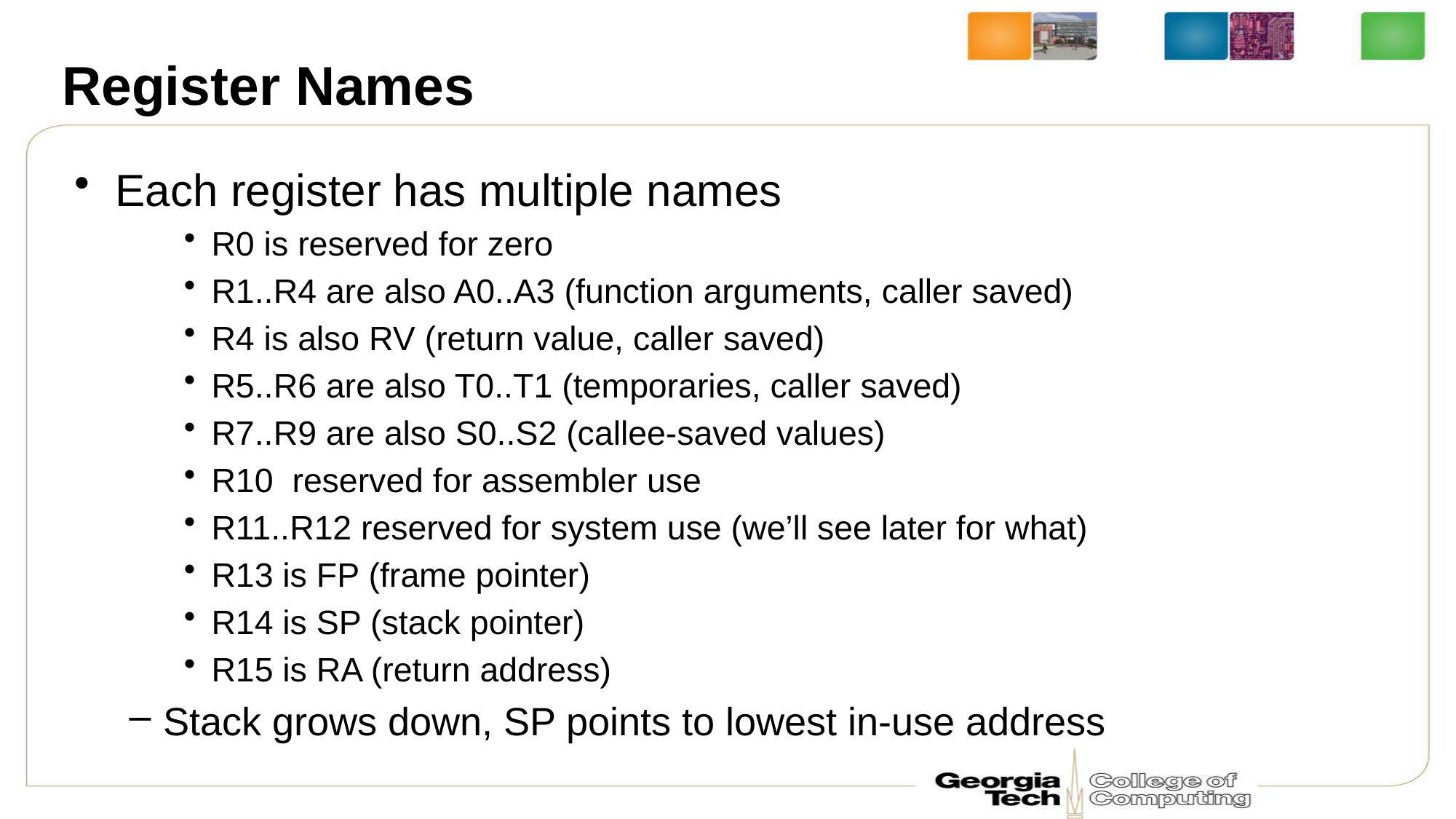

# Register Names
Each register has multiple names
R0 is reserved for zero
R1..R4 are also A0..A3 (function arguments, caller saved)
R4 is also RV (return value, caller saved)
R5..R6 are also T0..T1 (temporaries, caller saved)
R7..R9 are also S0..S2 (callee-saved values)
R10  reserved for assembler use
R11..R12 reserved for system use (we’ll see later for what)
R13 is FP (frame pointer)
R14 is SP (stack pointer)
R15 is RA (return address)
Stack grows down, SP points to lowest in-use address
29